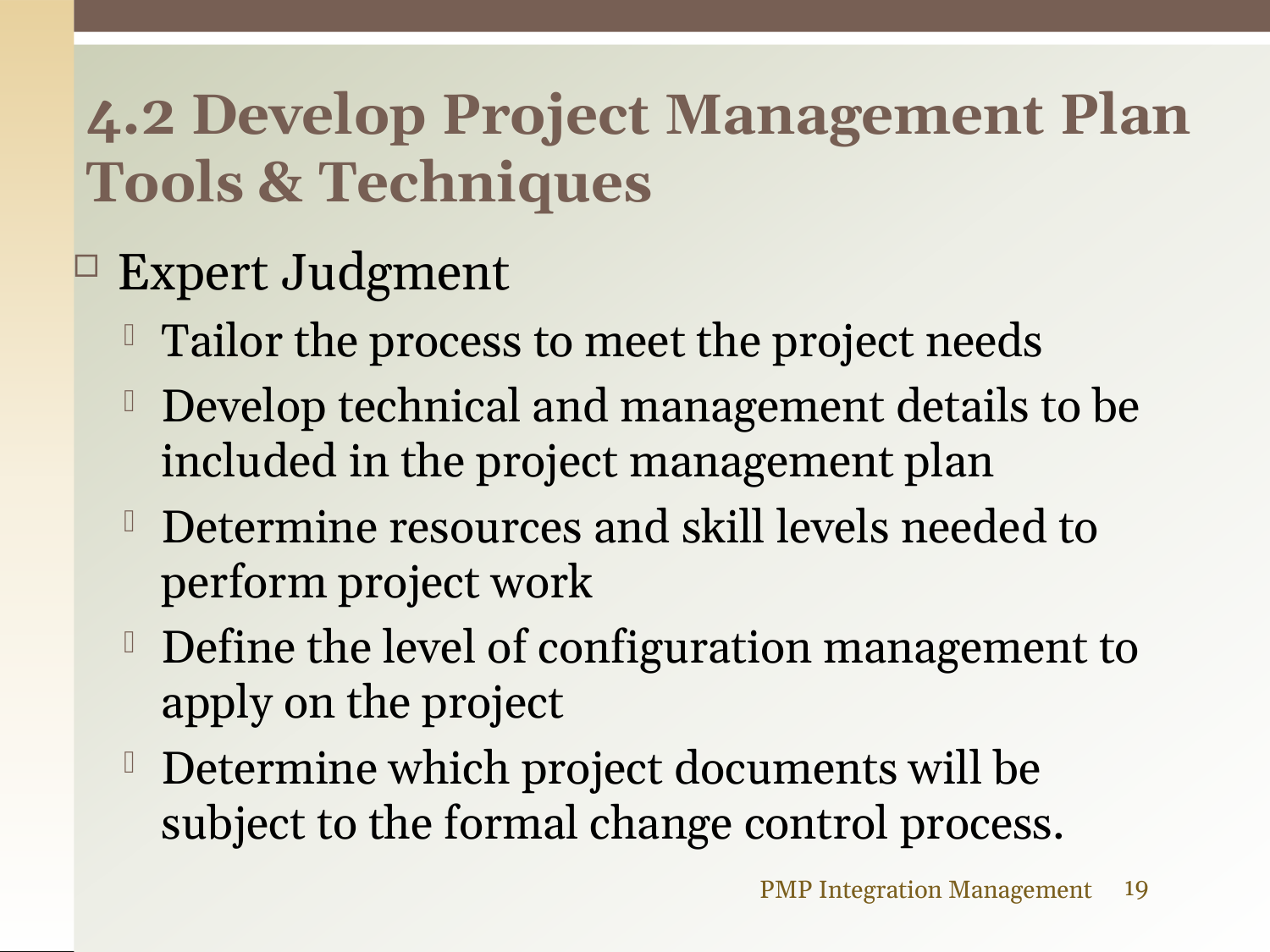

# 4.2 Develop Project Management Plan
Tools & Techniques
Expert Judgment
Tailor the process to meet the project needs
Develop technical and management details to be
included in the project management plan
Determine resources and skill levels needed to perform project work
Define the level of configuration management to apply on the project
Determine which project documents will be subject to the formal change control process.
PMP Integration Management
19